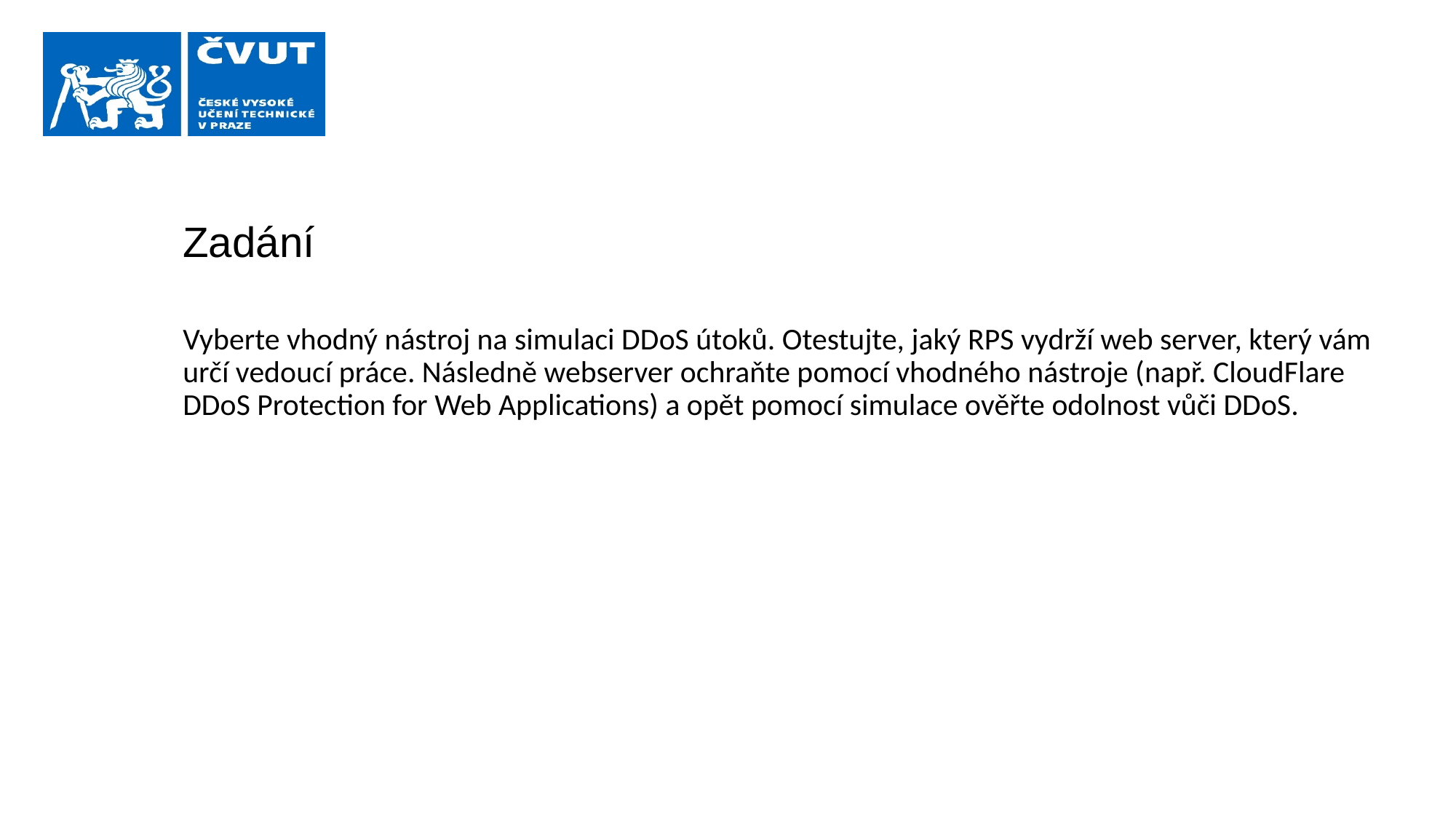

# Zadání
Vyberte vhodný nástroj na simulaci DDoS útoků. Otestujte, jaký RPS vydrží web server, který vám určí vedoucí práce. Následně webserver ochraňte pomocí vhodného nástroje (např. CloudFlare DDoS Protection for Web Applications) a opět pomocí simulace ověřte odolnost vůči DDoS.